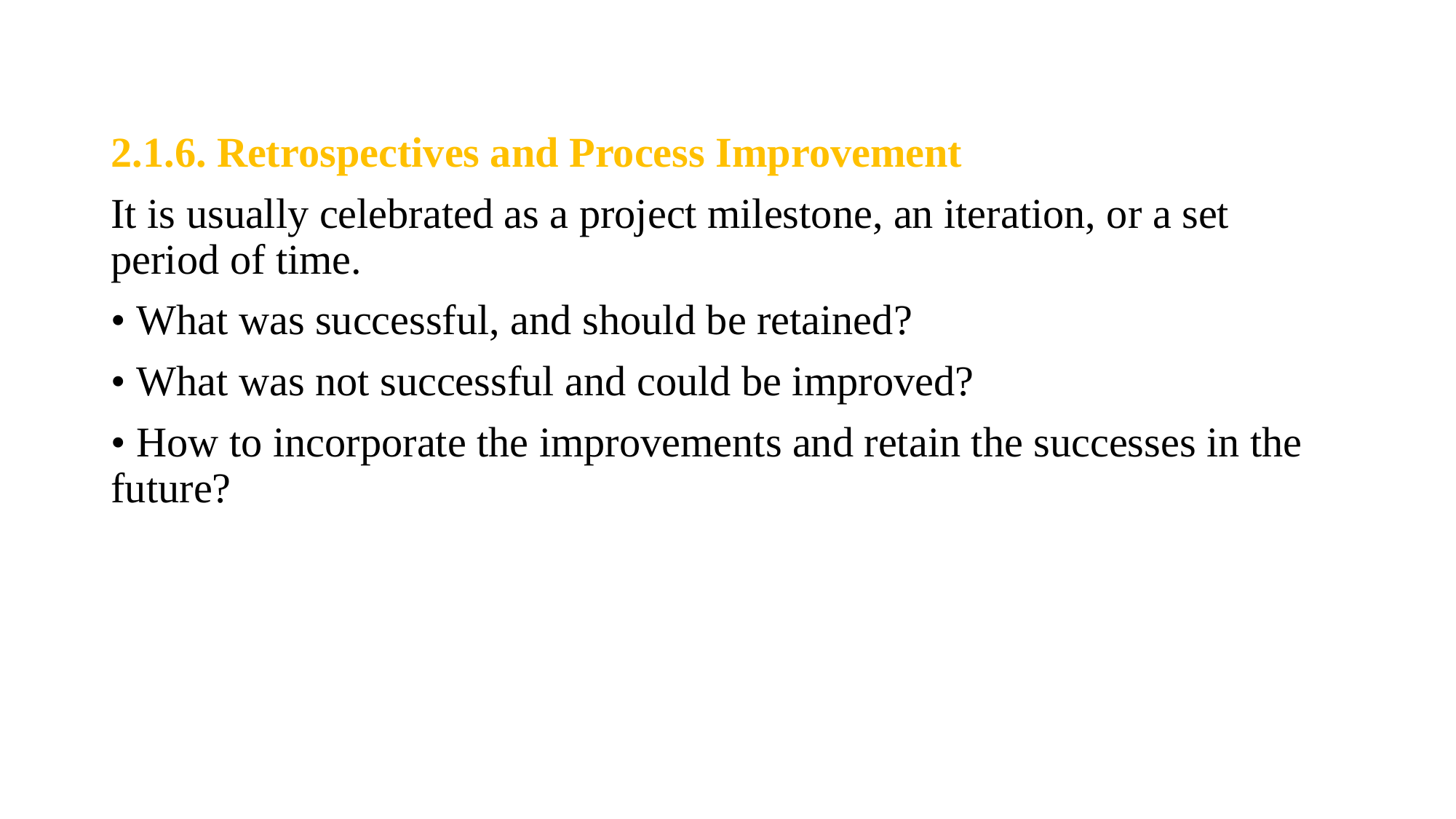

2.1.6. Retrospectives and Process Improvement
It is usually celebrated as a project milestone, an iteration, or a set period of time.
• What was successful, and should be retained?
• What was not successful and could be improved?
• How to incorporate the improvements and retain the successes in the future?